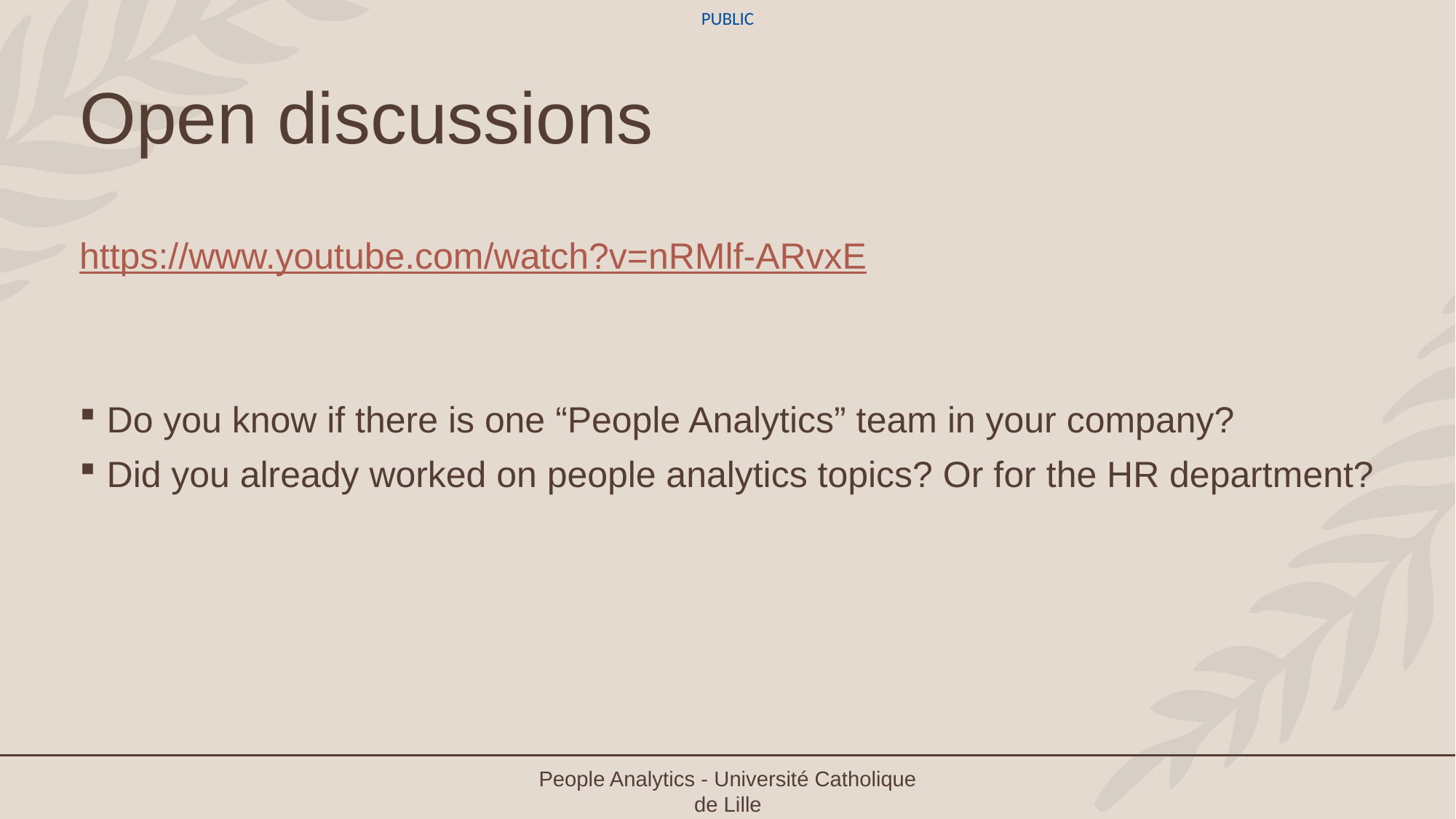

# Open discussions
https://www.youtube.com/watch?v=nRMlf-ARvxE

Do you know if there is one “People Analytics” team in your company?
Did you already worked on people analytics topics? Or for the HR department?
People Analytics - Université Catholique de Lille